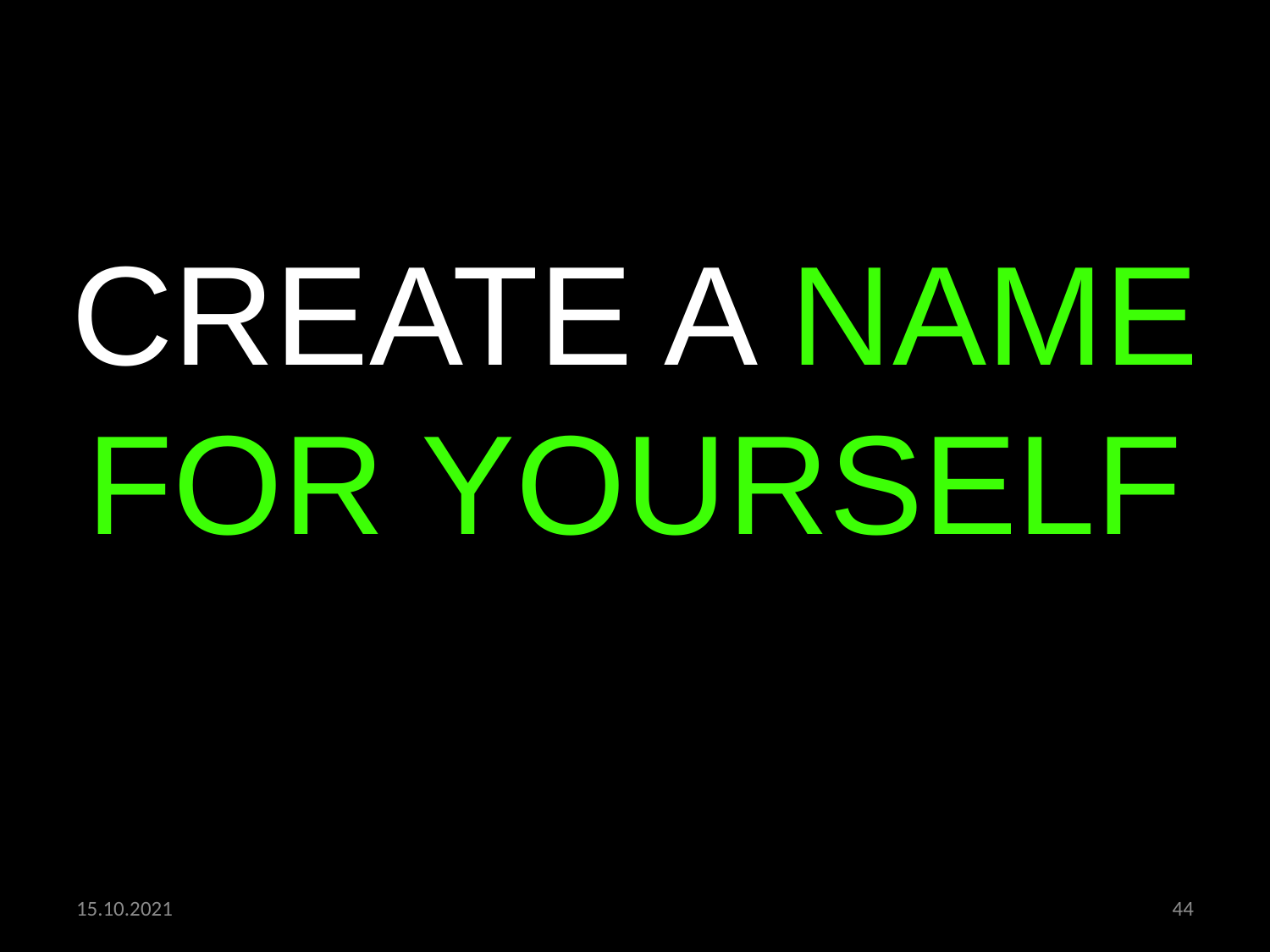

CREATE A NAME FOR YOURSELF
15.10.2021
44